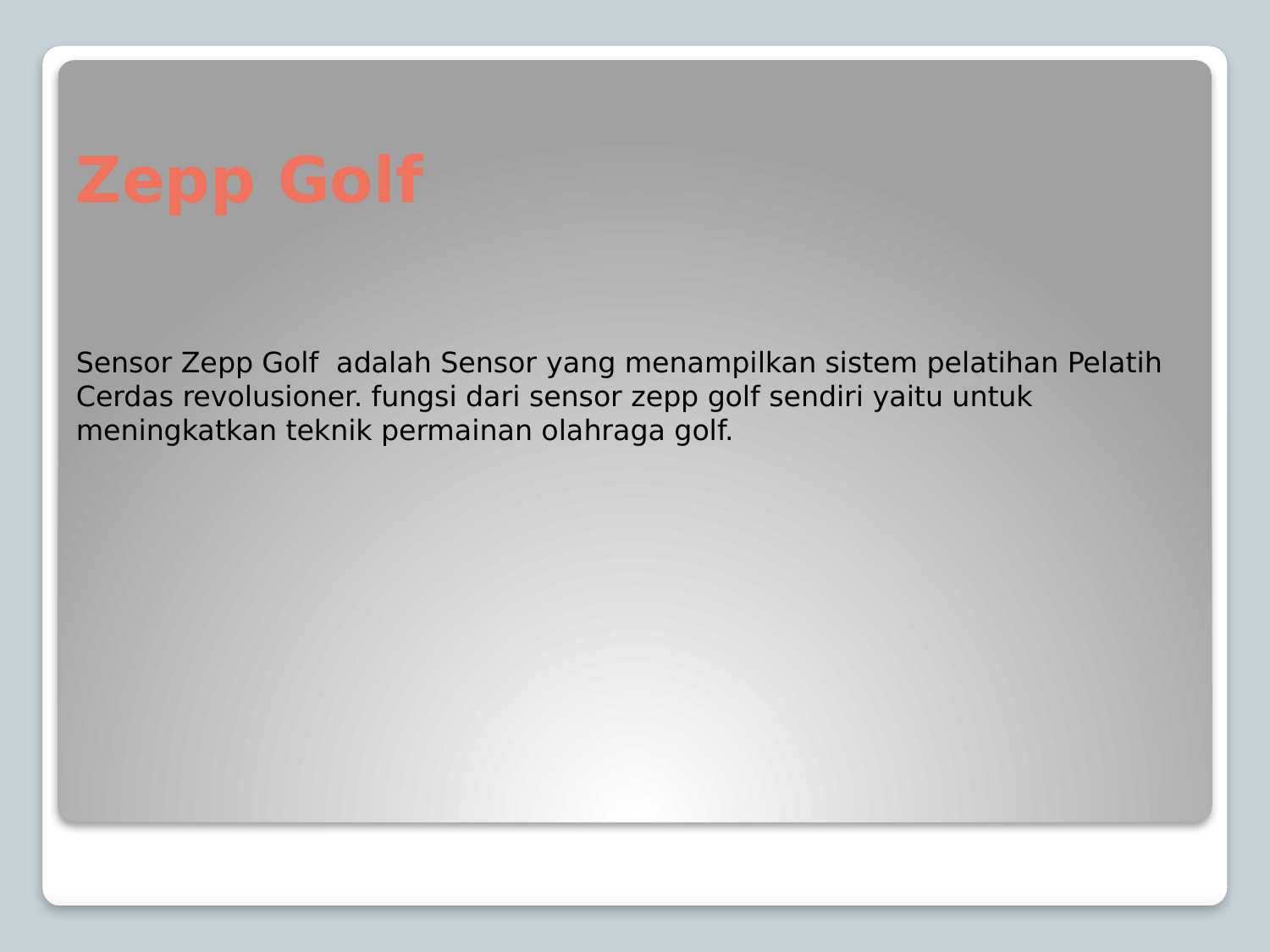

# Zepp Golf
Sensor Zepp Golf  adalah Sensor yang menampilkan sistem pelatihan Pelatih Cerdas revolusioner. fungsi dari sensor zepp golf sendiri yaitu untuk meningkatkan teknik permainan olahraga golf.